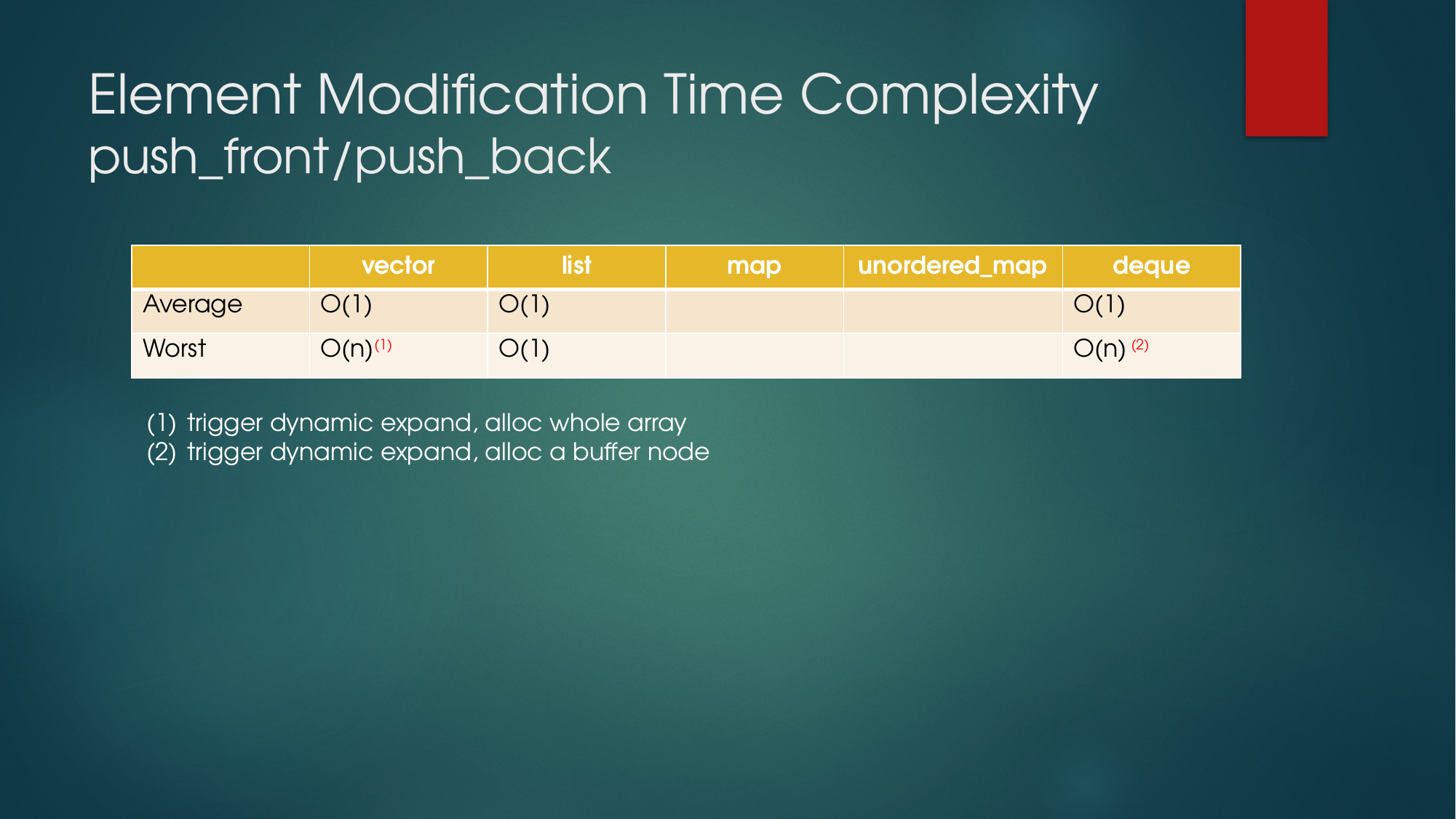

# Element Modification Time Complexity push_front/push_back
|  | vector | list | map | unordered\_map | deque |
| --- | --- | --- | --- | --- | --- |
| Average | O(1) | O(1) |  |  | O(1) |
| Worst | O(n)(1) | O(1) |  |  | O(n) (2) |
trigger dynamic expand, alloc whole array
trigger dynamic expand, alloc a buffer node